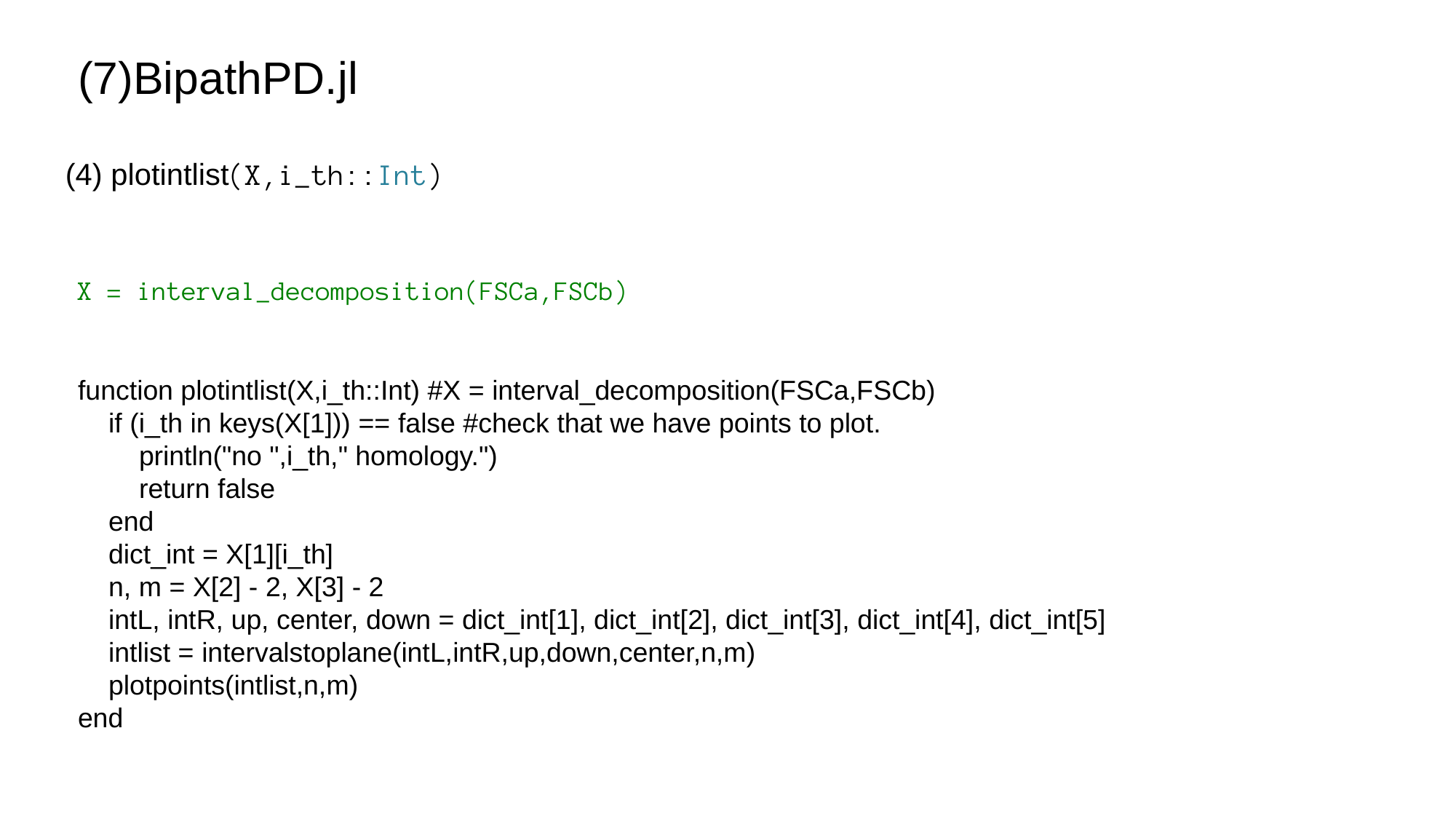

(7)BipathPD.jl
(4) plotintlist(X,i_th::Int)
X = interval_decomposition(FSCa,FSCb)
function plotintlist(X,i_th::Int) #X = interval_decomposition(FSCa,FSCb)
    if (i_th in keys(X[1])) == false #check that we have points to plot.
        println("no ",i_th," homology.")
        return false
    end
    dict_int = X[1][i_th]
    n, m = X[2] - 2, X[3] - 2
    intL, intR, up, center, down = dict_int[1], dict_int[2], dict_int[3], dict_int[4], dict_int[5]
    intlist = intervalstoplane(intL,intR,up,down,center,n,m)
    plotpoints(intlist,n,m)
end